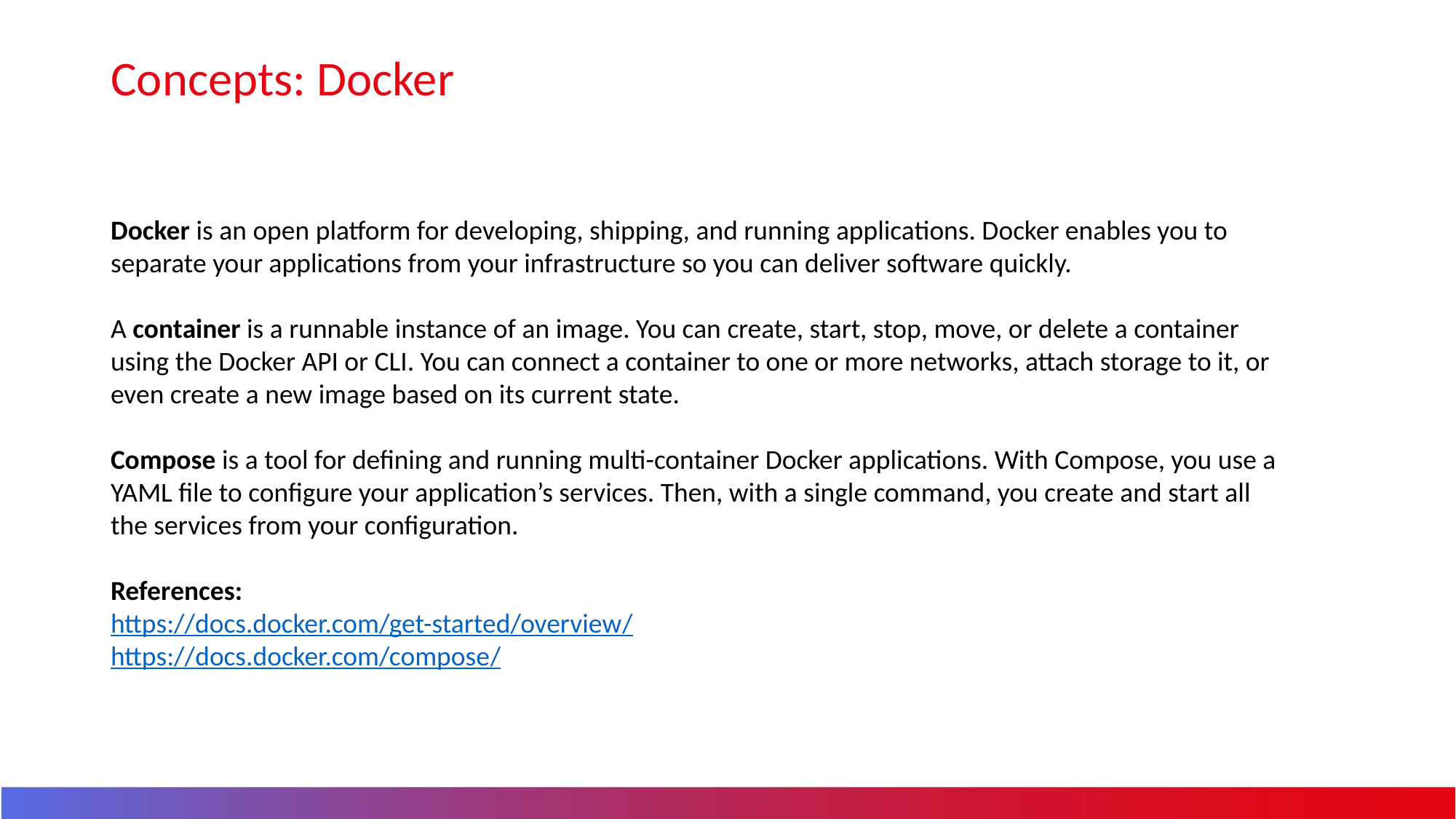

# Concepts: Docker
Docker is an open platform for developing, shipping, and running applications. Docker enables you to separate your applications from your infrastructure so you can deliver software quickly.

A container is a runnable instance of an image. You can create, start, stop, move, or delete a container using the Docker API or CLI. You can connect a container to one or more networks, attach storage to it, or even create a new image based on its current state.

Compose is a tool for defining and running multi-container Docker applications. With Compose, you use a YAML file to configure your application’s services. Then, with a single command, you create and start all the services from your configuration.

References:
https://docs.docker.com/get-started/overview/
https://docs.docker.com/compose/